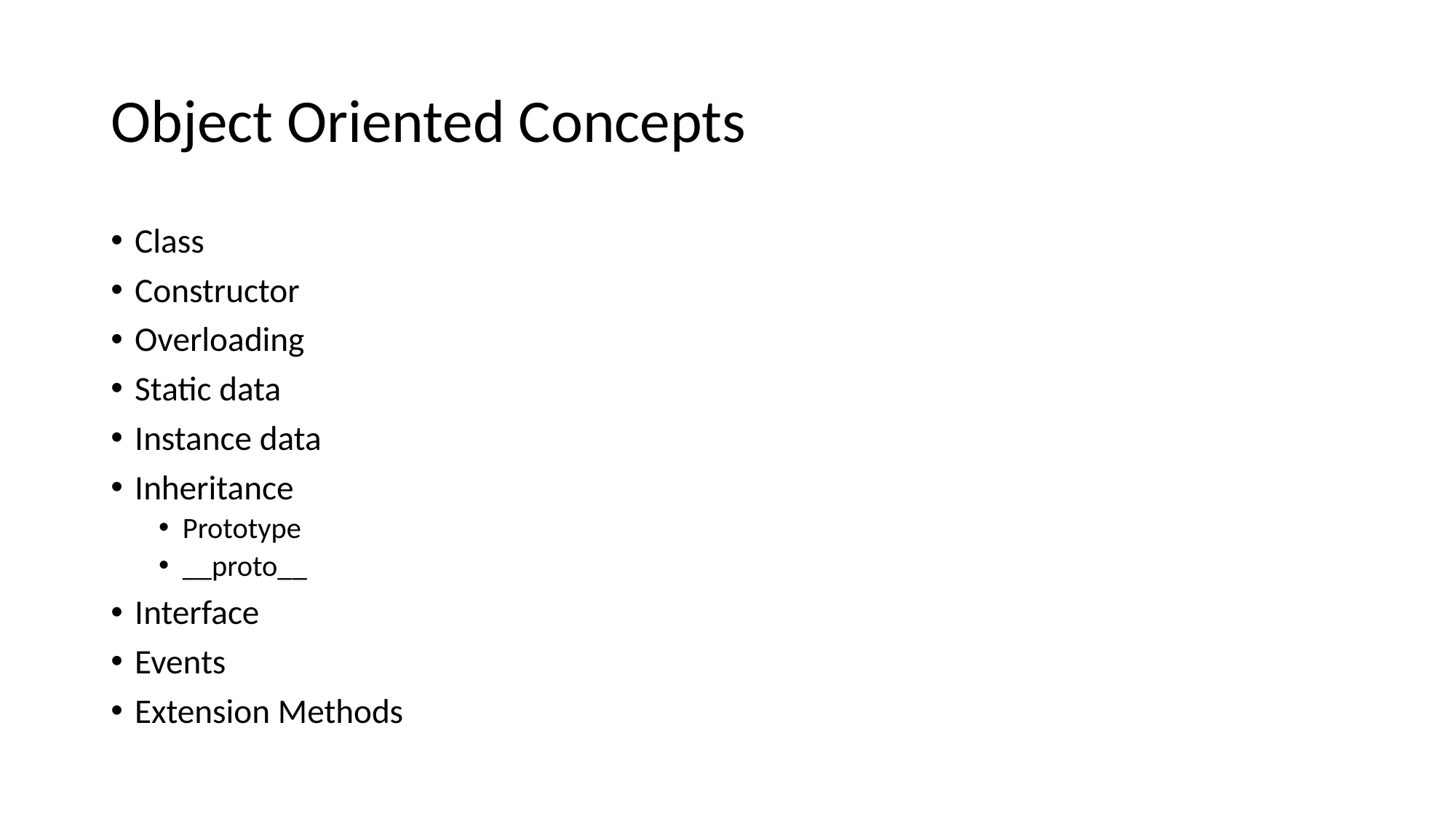

# Object Oriented Concepts
Class
Constructor
Overloading
Static data
Instance data
Inheritance
Prototype
__proto__
Interface
Events
Extension Methods